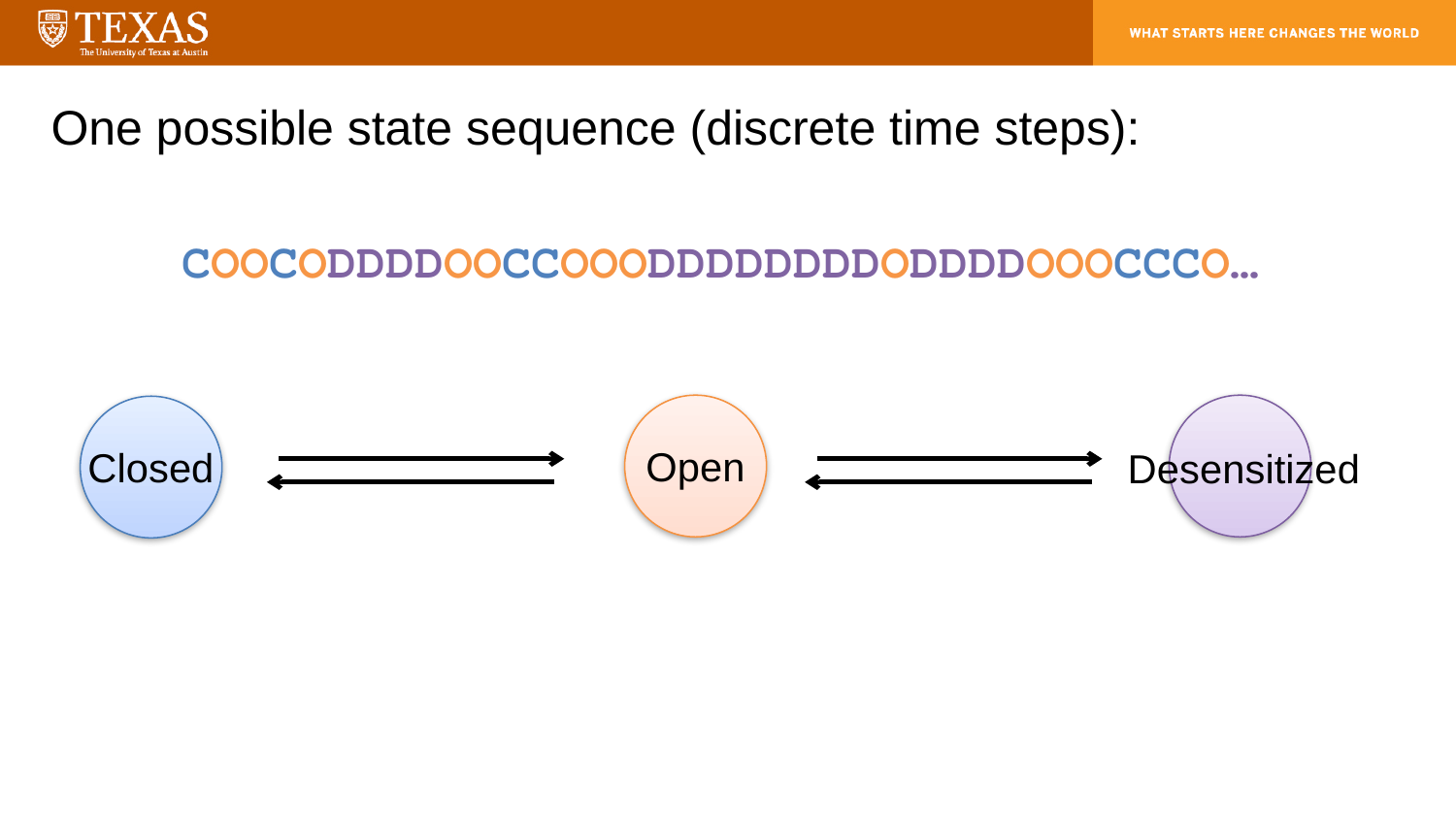

# One possible state sequence (discrete time steps):
COOCODDDDOOCCOOODDDDDDDDODDDDOOOCCCO…

Open

Desensitized

Closed